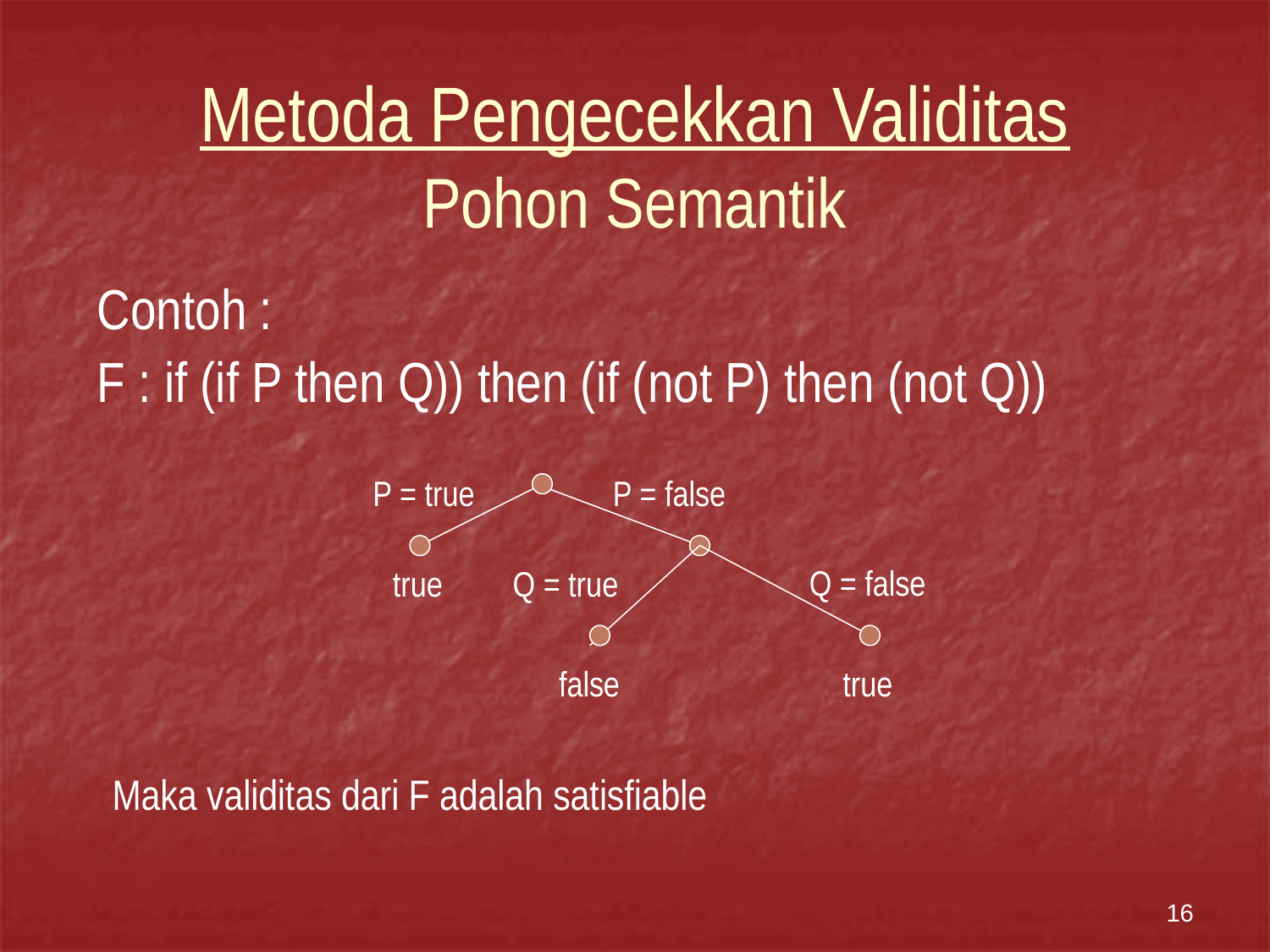

# Metoda Pengecekkan Validitas Pohon Semantik
Contoh :
F : if (if P then Q)) then (if (not P) then (not Q))
P = true
P = false

Q = false
true
Q = true

false
true
Maka validitas dari F adalah satisfiable
16